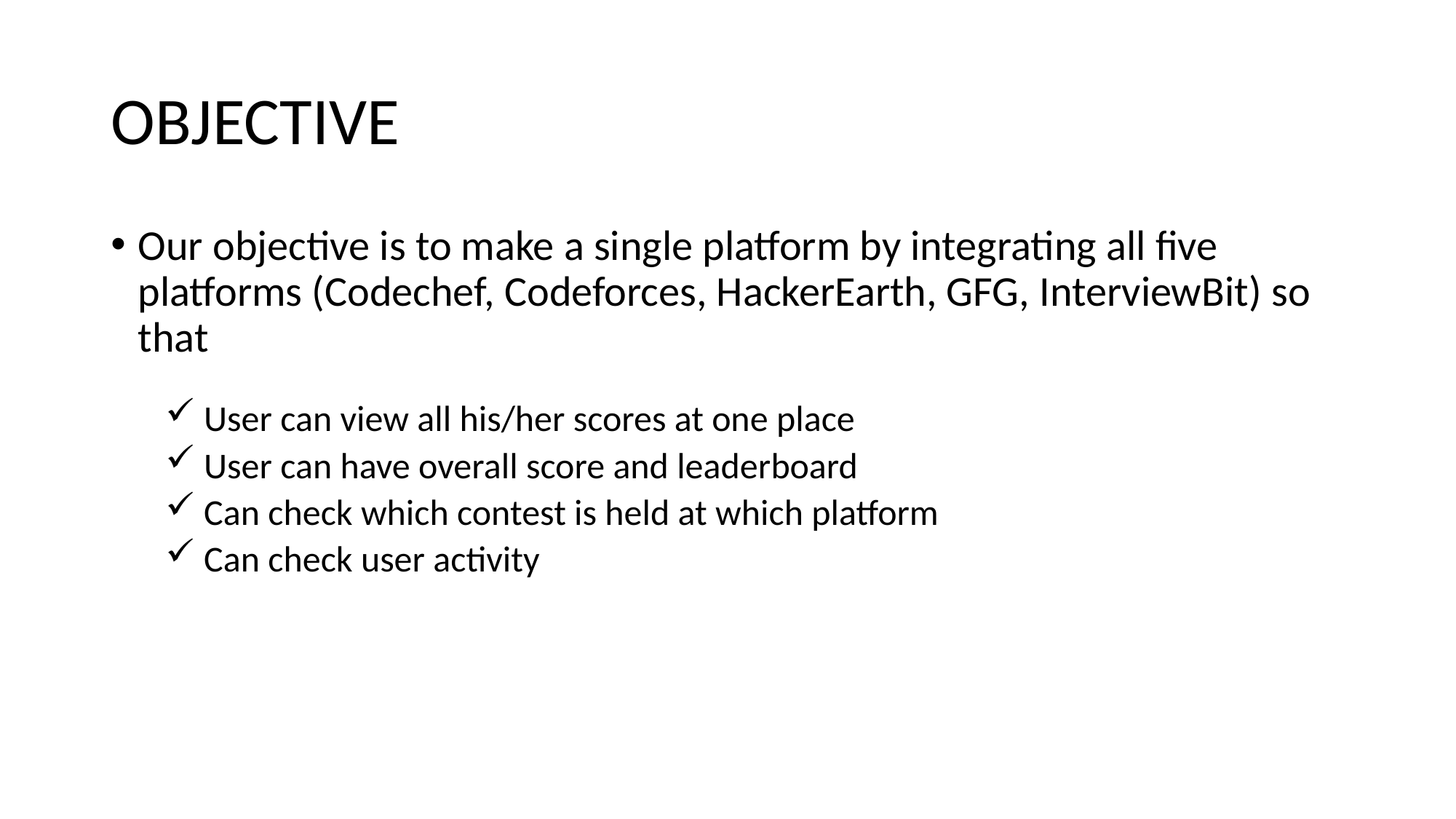

# OBJECTIVE
Our objective is to make a single platform by integrating all five platforms (Codechef, Codeforces, HackerEarth, GFG, InterviewBit) so that

 User can view all his/her scores at one place
 User can have overall score and leaderboard
 Can check which contest is held at which platform
 Can check user activity